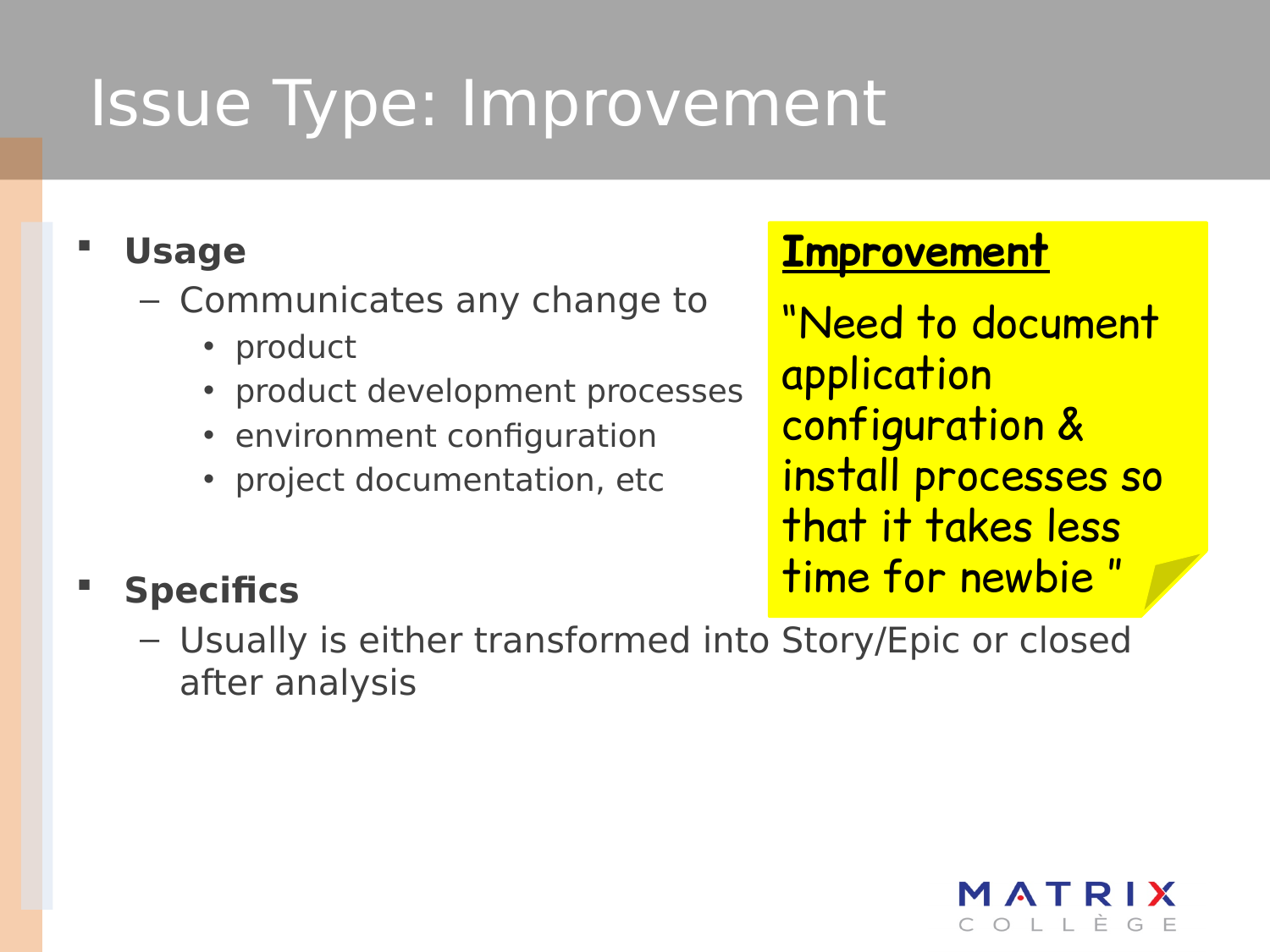

# Issue Type: Improvement
Usage
Communicates any change to
product
product development processes
environment configuration
project documentation, etc

Specifics
Usually is either transformed into Story/Epic or closed after analysis

Improvement
“Need to document application configuration & install processes so that it takes less time for newbie ”